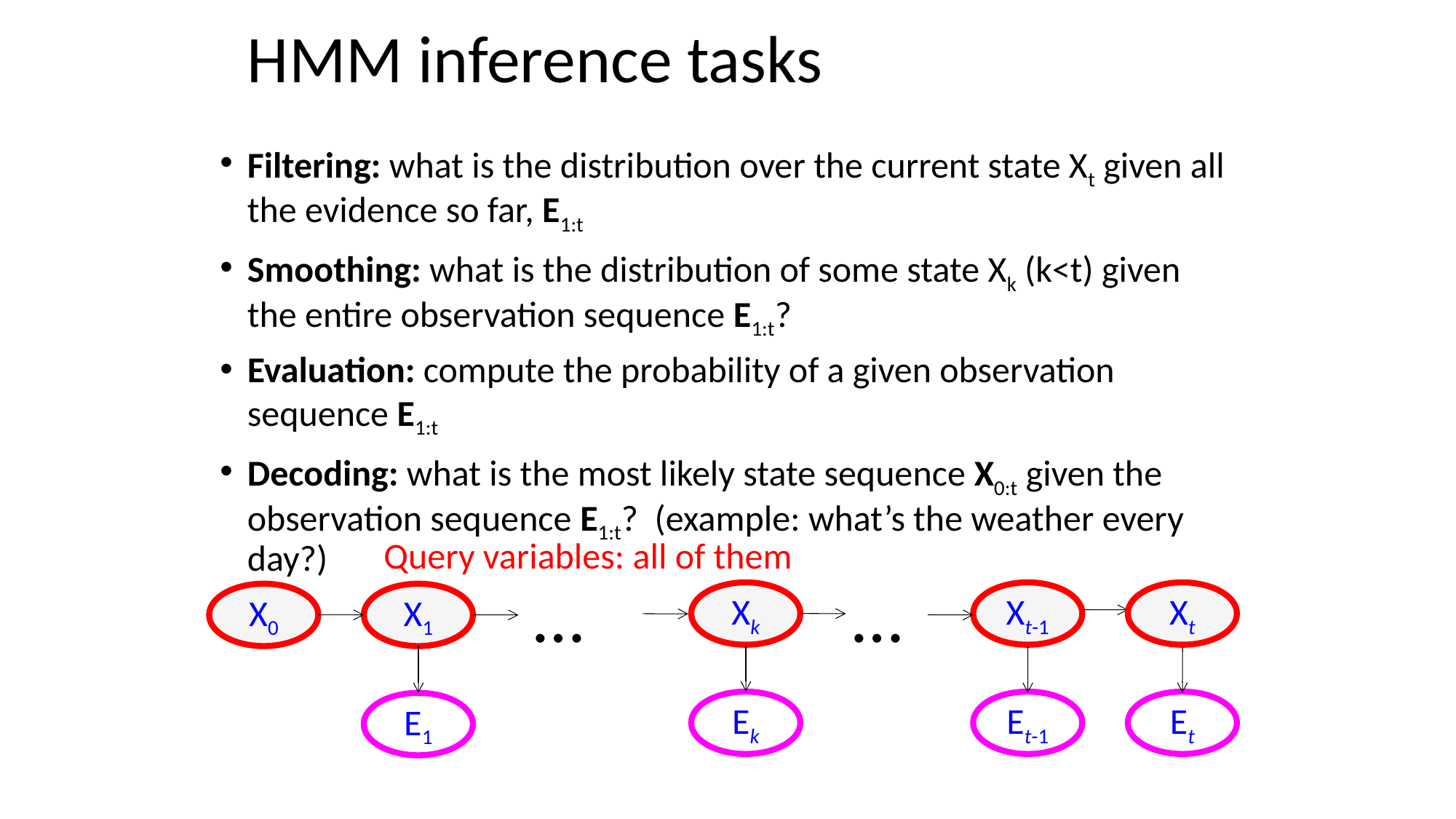

# HMM inference tasks
Filtering: what is the distribution over the current state Xt given all the evidence so far, E1:t
Smoothing: what is the distribution of some state Xk (k<t) given the entire observation sequence E1:t?
Evaluation: compute the probability of a given observation sequence E1:t
Decoding: what is the most likely state sequence X0:t given the observation sequence E1:t?  (example: what’s the weather every day?)
Query variables: all of them
…
…
Xk
Xt-1
Xt
X0
X1
Ek
Et-1
Et
E1